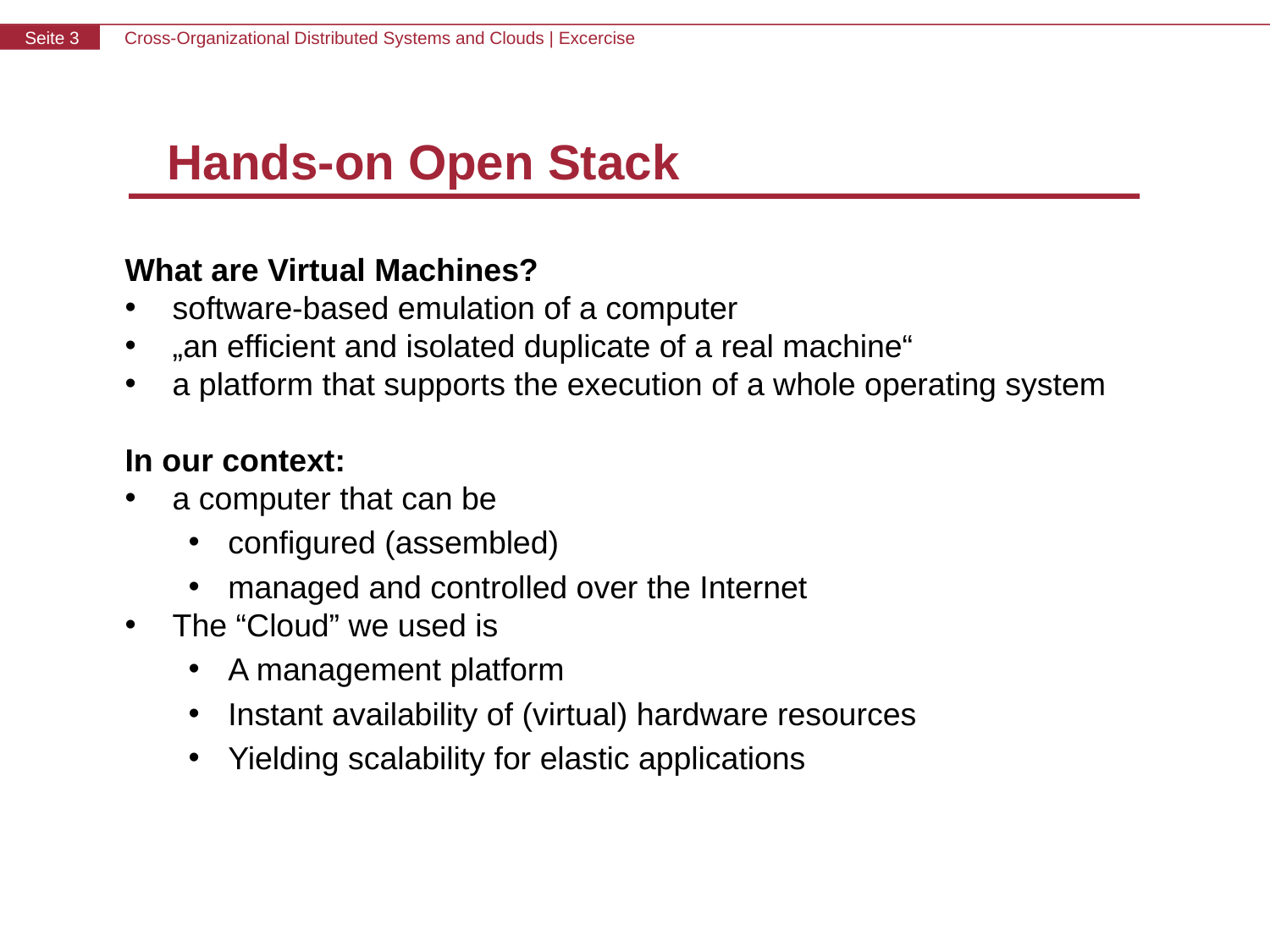

Hands-on Open Stack
What are Virtual Machines?
software-based emulation of a computer
„an efficient and isolated duplicate of a real machine“
a platform that supports the execution of a whole operating system

In our context:
a computer that can be
configured (assembled)
managed and controlled over the Internet
The “Cloud” we used is
A management platform
Instant availability of (virtual) hardware resources
Yielding scalability for elastic applications